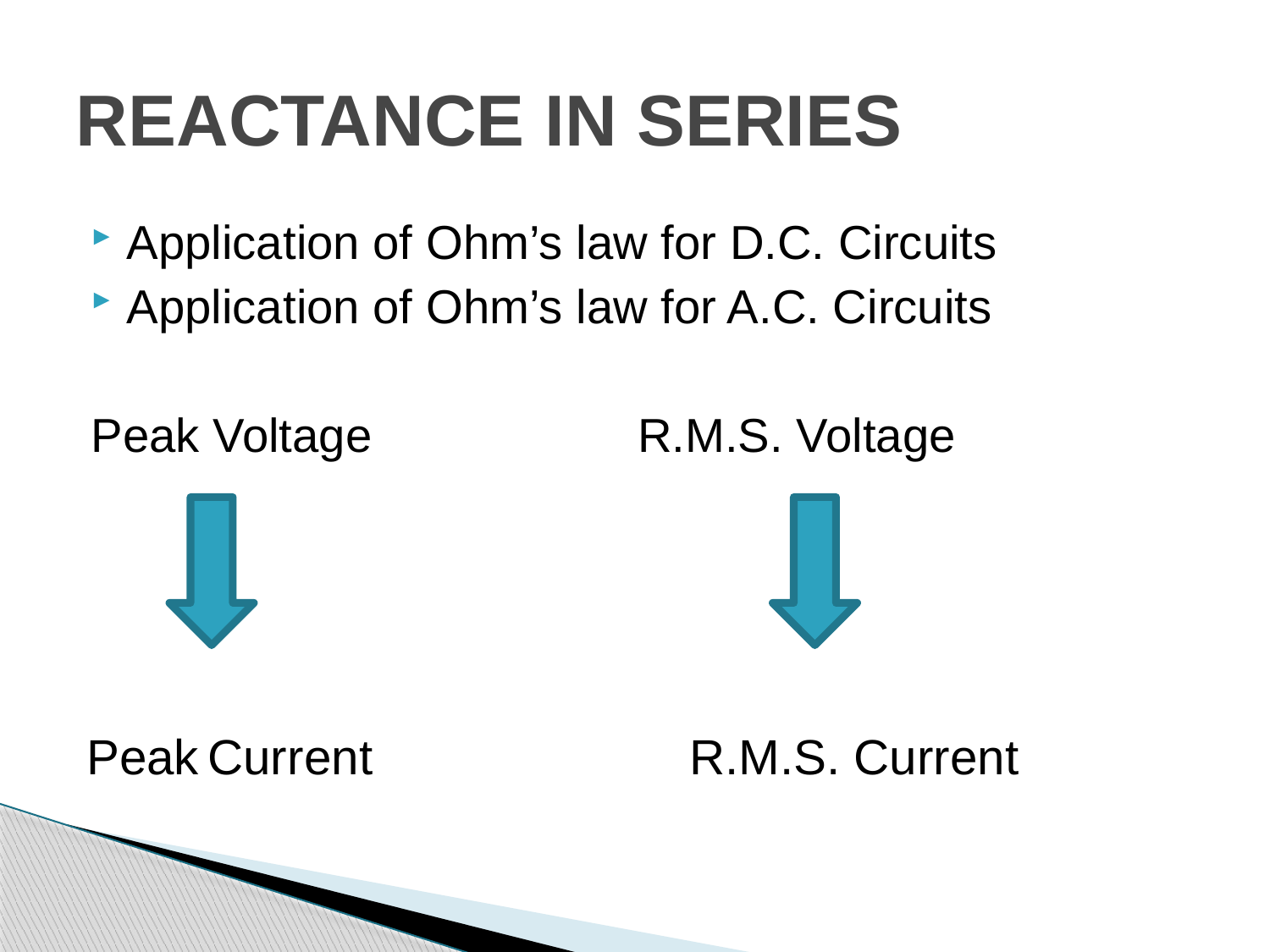

# REACTANCE IN SERIES
Application of Ohm’s law for D.C. Circuits
Application of Ohm’s law for A.C. Circuits

Peak Voltage                    R.M.S. Voltage

Peak Current
R.M.S. Current